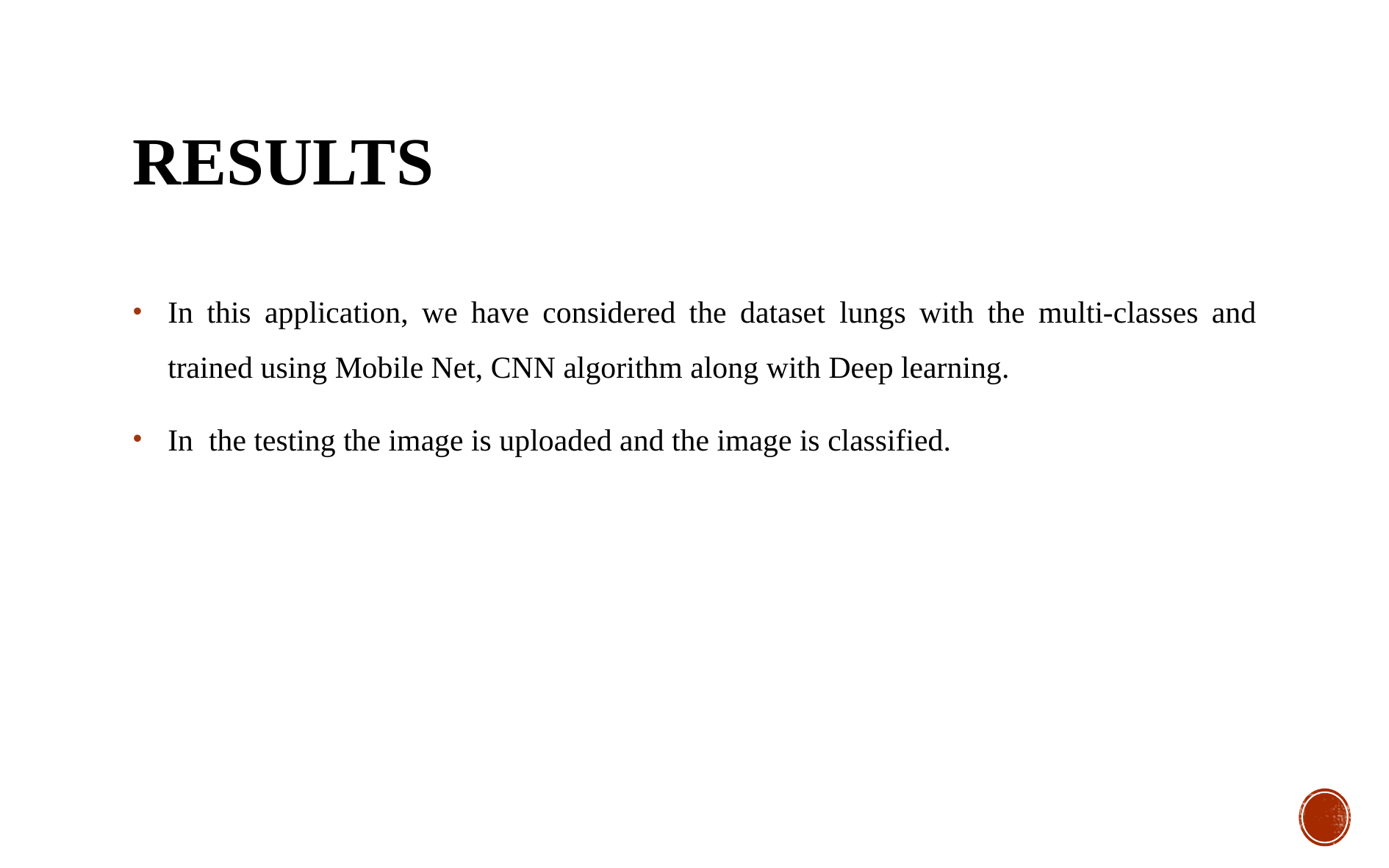

# Results
In this application, we have considered the dataset lungs with the multi-classes and trained using Mobile Net, CNN algorithm along with Deep learning.
In  the testing the image is uploaded and the image is classified.